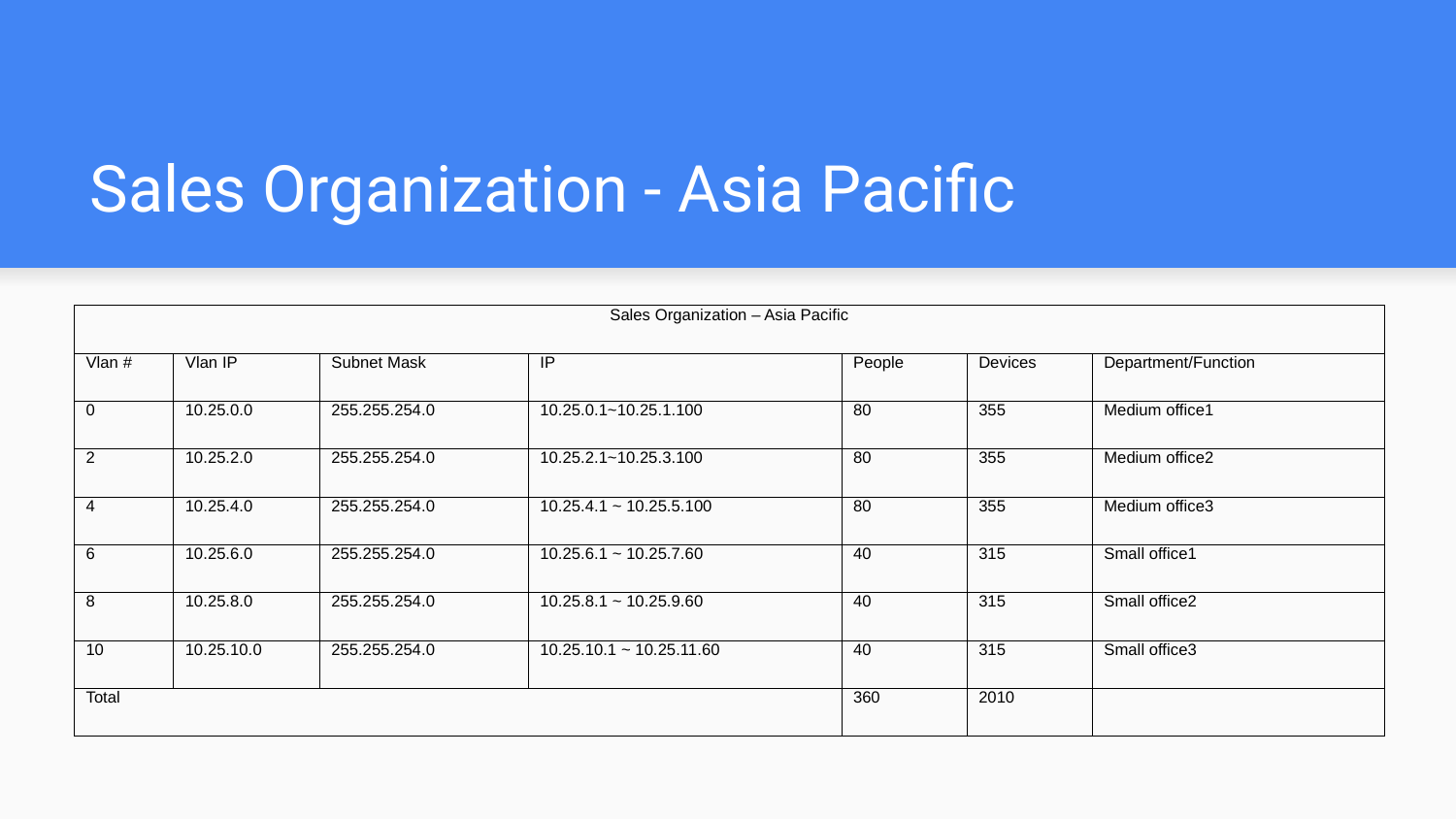

# Sales Organization - Asia Pacific
| Sales Organization – Asia Pacific |  |  |  |  |  |  |
| --- | --- | --- | --- | --- | --- | --- |
| Vlan # | Vlan IP | Subnet Mask | IP | People | Devices | Department/Function |
| 0 | 10.25.0.0 | 255.255.254.0 | 10.25.0.1~10.25.1.100 | 80 | 355 | Medium office1 |
| 2 | 10.25.2.0 | 255.255.254.0 | 10.25.2.1~10.25.3.100 | 80 | 355 | Medium office2 |
| 4 | 10.25.4.0 | 255.255.254.0 | 10.25.4.1 ~ 10.25.5.100 | 80 | 355 | Medium office3 |
| 6 | 10.25.6.0 | 255.255.254.0 | 10.25.6.1 ~ 10.25.7.60 | 40 | 315 | Small office1 |
| 8 | 10.25.8.0 | 255.255.254.0 | 10.25.8.1 ~ 10.25.9.60 | 40 | 315 | Small office2 |
| 10 | 10.25.10.0 | 255.255.254.0 | 10.25.10.1 ~ 10.25.11.60 | 40 | 315 | Small office3 |
| Total |  |  |  | 360 | 2010 |  |